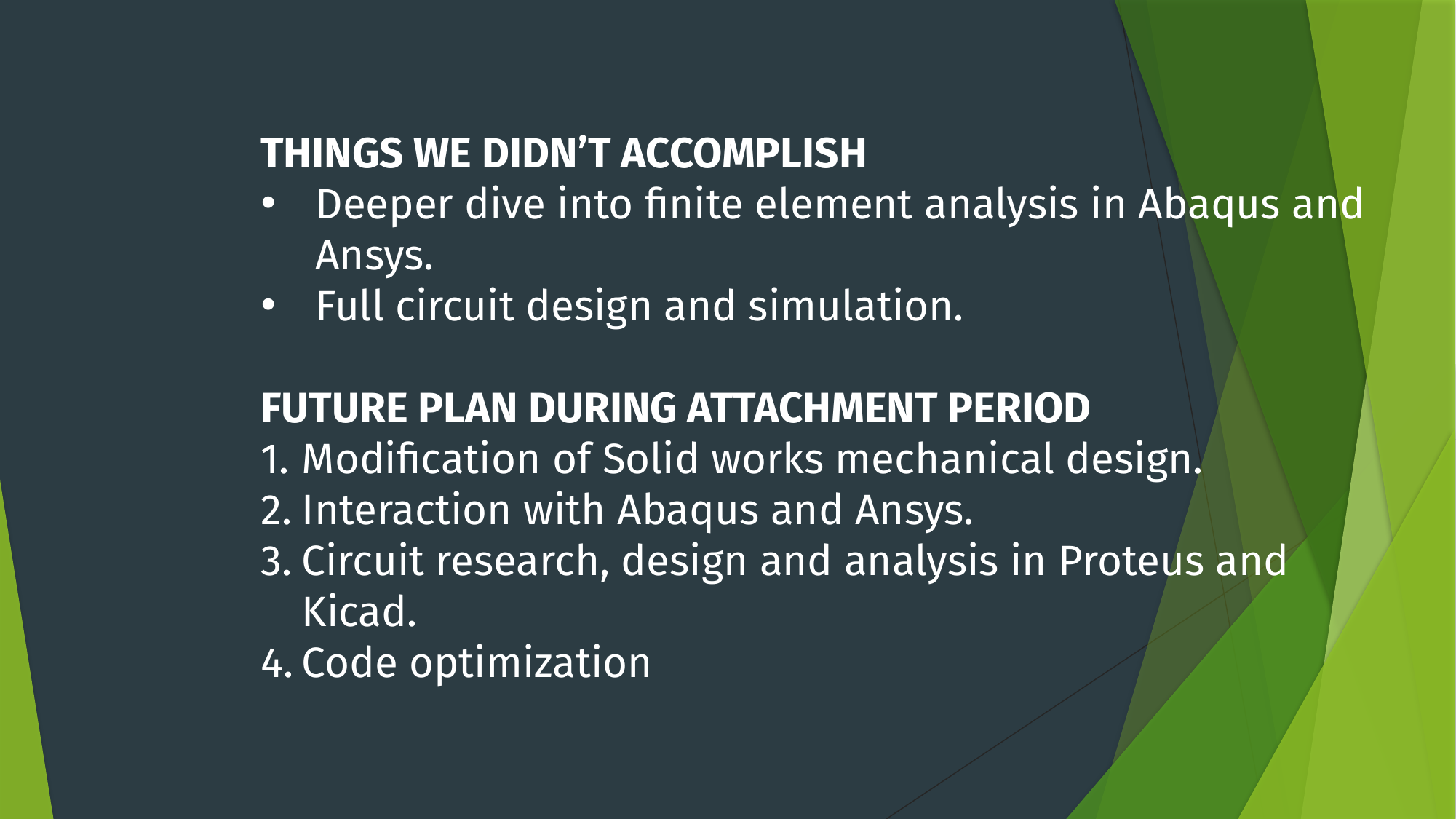

THINGS WE DIDN’T ACCOMPLISH
Deeper dive into finite element analysis in Abaqus and Ansys.
Full circuit design and simulation.

FUTURE PLAN DURING ATTACHMENT PERIOD
Modification of Solid works mechanical design.
Interaction with Abaqus and Ansys.
Circuit research, design and analysis in Proteus and Kicad.
Code optimization